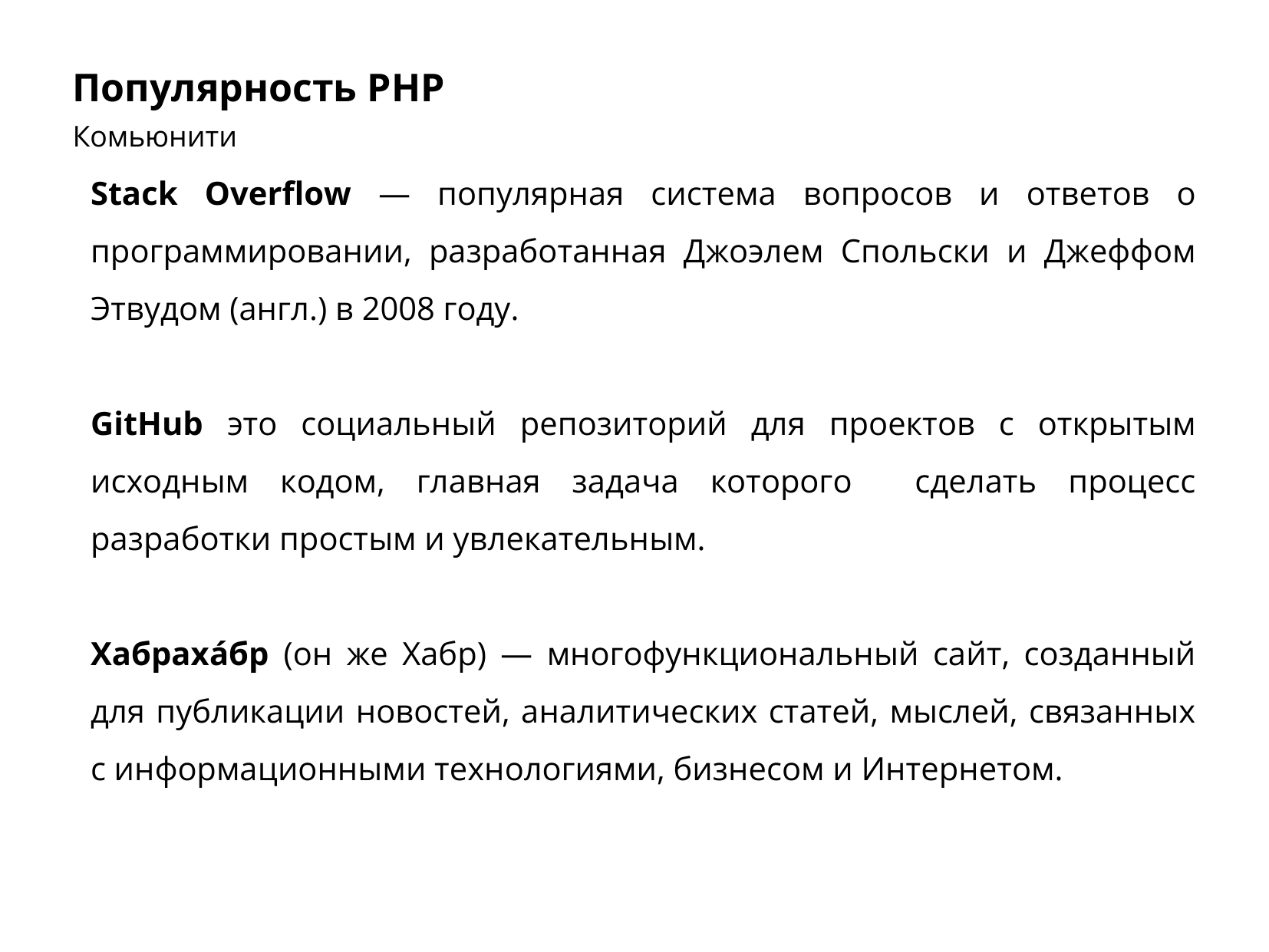

Популярность PHP
Комьюнити
Stack Overflow — популярная система вопросов и ответов о программировании, разработанная Джоэлем Спольски и Джеффом Этвудом (англ.) в 2008 году.
GitHub это социальный репозиторий для проектов с открытым исходным кодом, главная задача которого  сделать процесс разработки простым и увлекательным.
Хабраха́бр (он же Хабр) — многофункциональный сайт, созданный для публикации новостей, аналитических статей, мыслей, связанных с информационными технологиями, бизнесом и Интернетом.